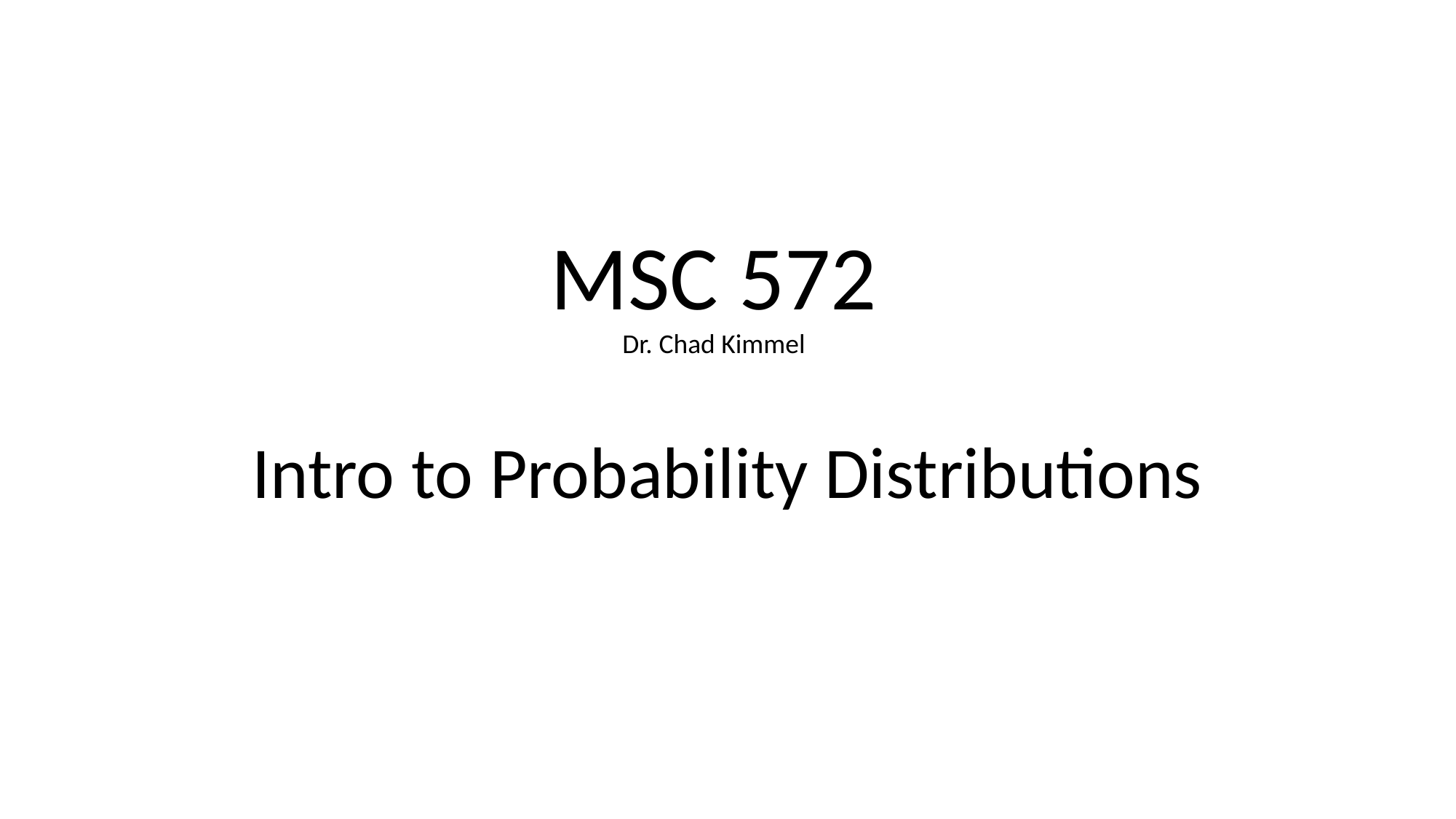

# MSC 572 Dr. Chad Kimmel
Intro to Probability Distributions